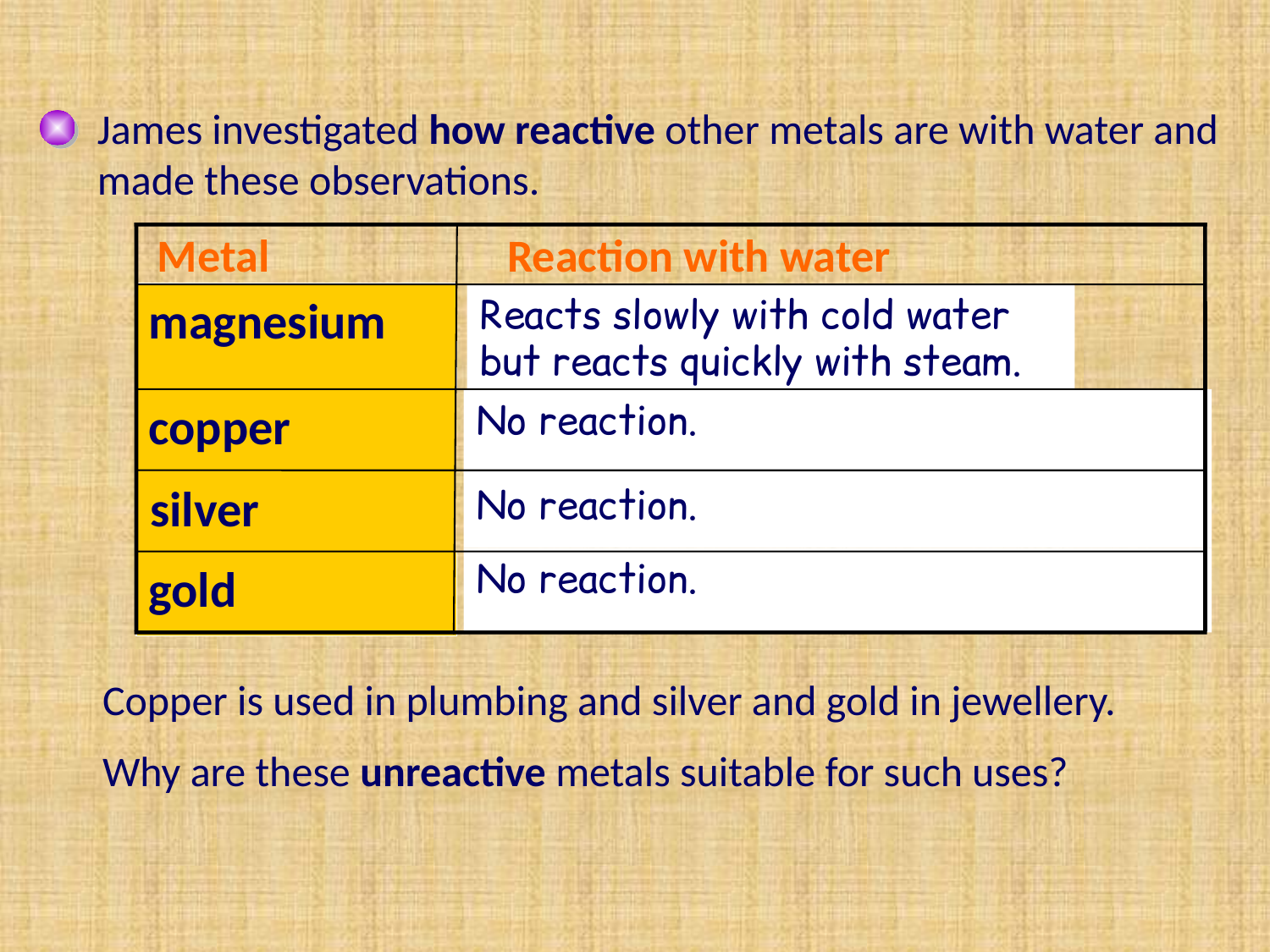

James investigated how reactive other metals are with water and made these observations.

Metal                       Reaction with water

magnesium
Reacts slowly with cold water but reacts quickly with steam.

copper

No reaction.

silver
No reaction.
No reaction.
gold

Copper is used in plumbing and silver and gold in jewellery.
Why are these unreactive metals suitable for such uses?